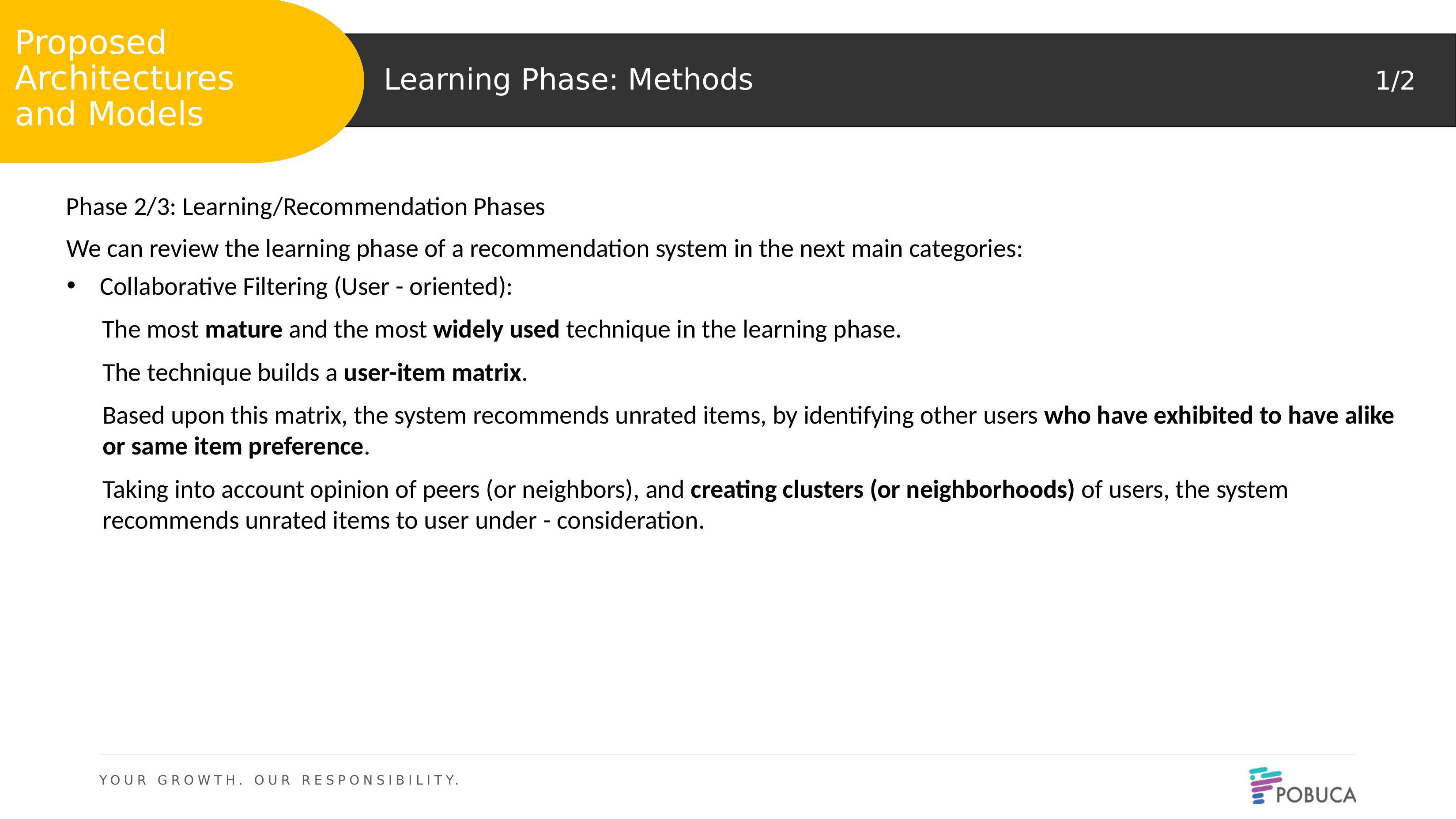

Proposed Architectures
and Models

Learning Phase: Methods
1/2
Phase 2/3: Learning/Recommendation Phases
We can review the learning phase of a recommendation system in the next main categories:
Collaborative Filtering (User - oriented):
The most mature and the most widely used technique in the learning phase.
The technique builds a user-item matrix.
Based upon this matrix, the system recommends unrated items, by identifying other users who have exhibited to have alike or same item preference.
Taking into account opinion of peers (or neighbors), and creating clusters (or neighborhoods) of users, the system recommends unrated items to user under - consideration.
2